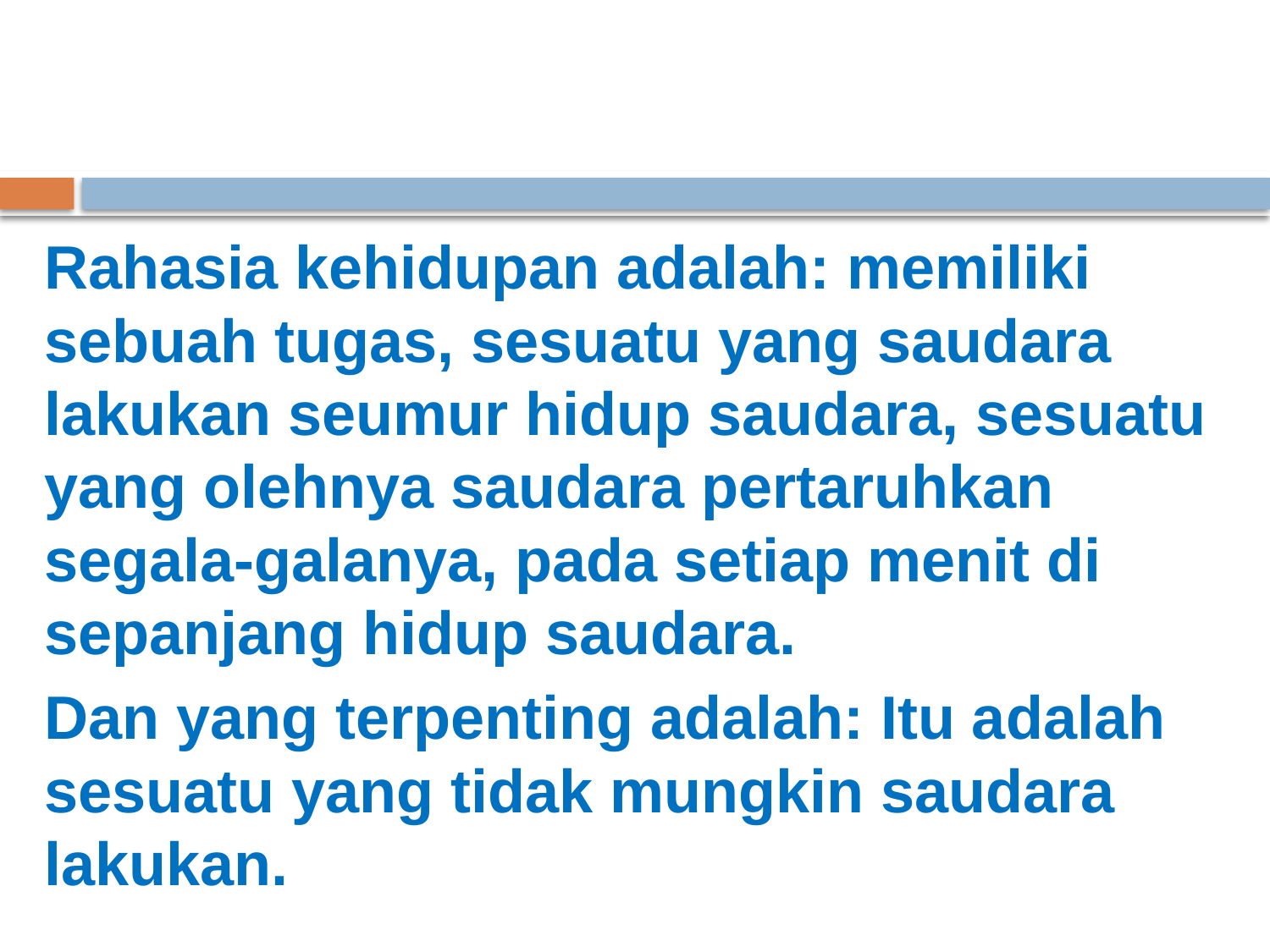

Rahasia kehidupan adalah: memiliki sebuah tugas, sesuatu yang saudara lakukan seumur hidup saudara, sesuatu yang olehnya saudara pertaruhkan segala-galanya, pada setiap menit di sepanjang hidup saudara.
Dan yang terpenting adalah: Itu adalah sesuatu yang tidak mungkin saudara lakukan.